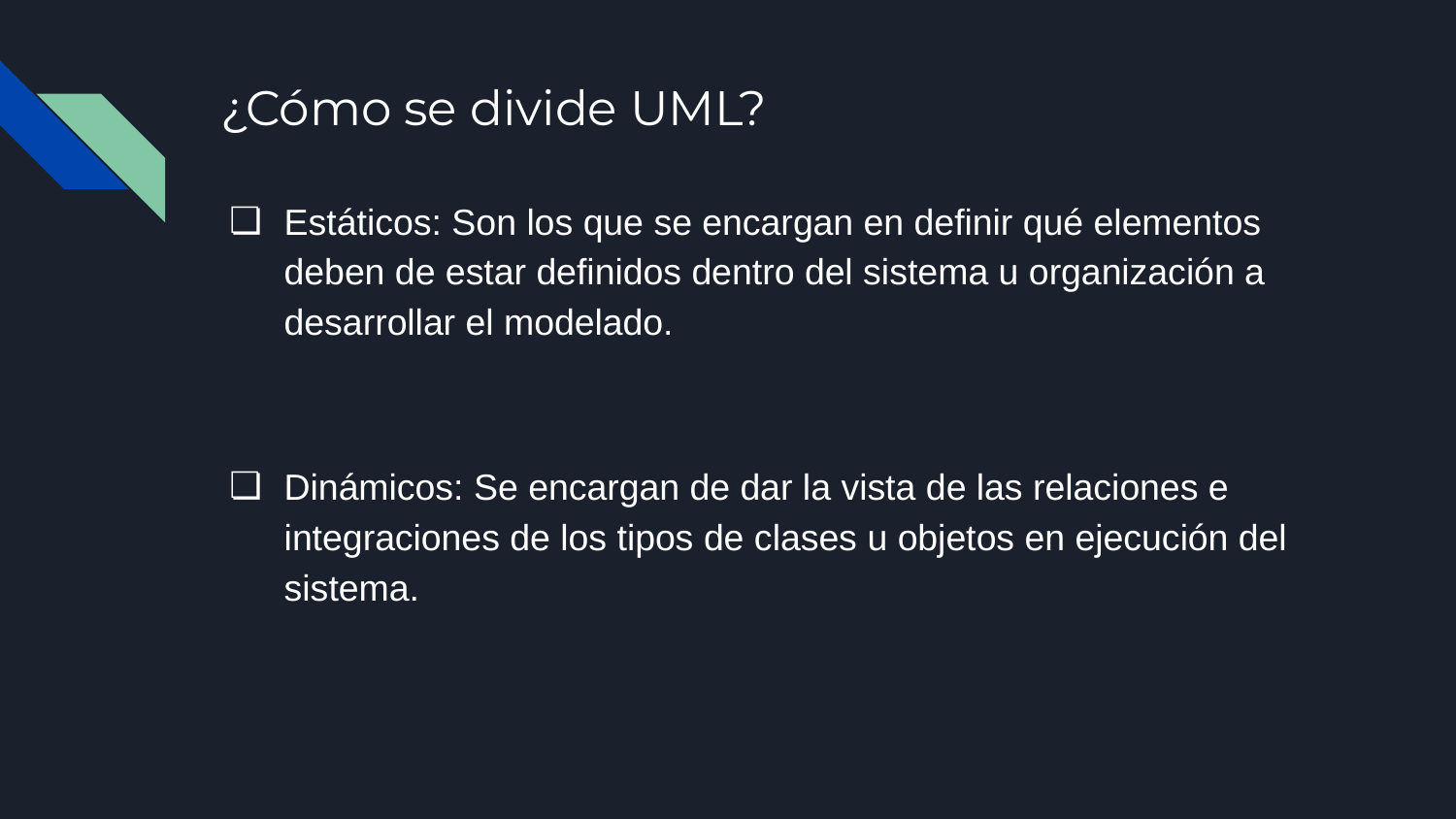

# ¿Cómo se divide UML?
Estáticos: Son los que se encargan en definir qué elementos deben de estar definidos dentro del sistema u organización a desarrollar el modelado.

Dinámicos: Se encargan de dar la vista de las relaciones e integraciones de los tipos de clases u objetos en ejecución del sistema.